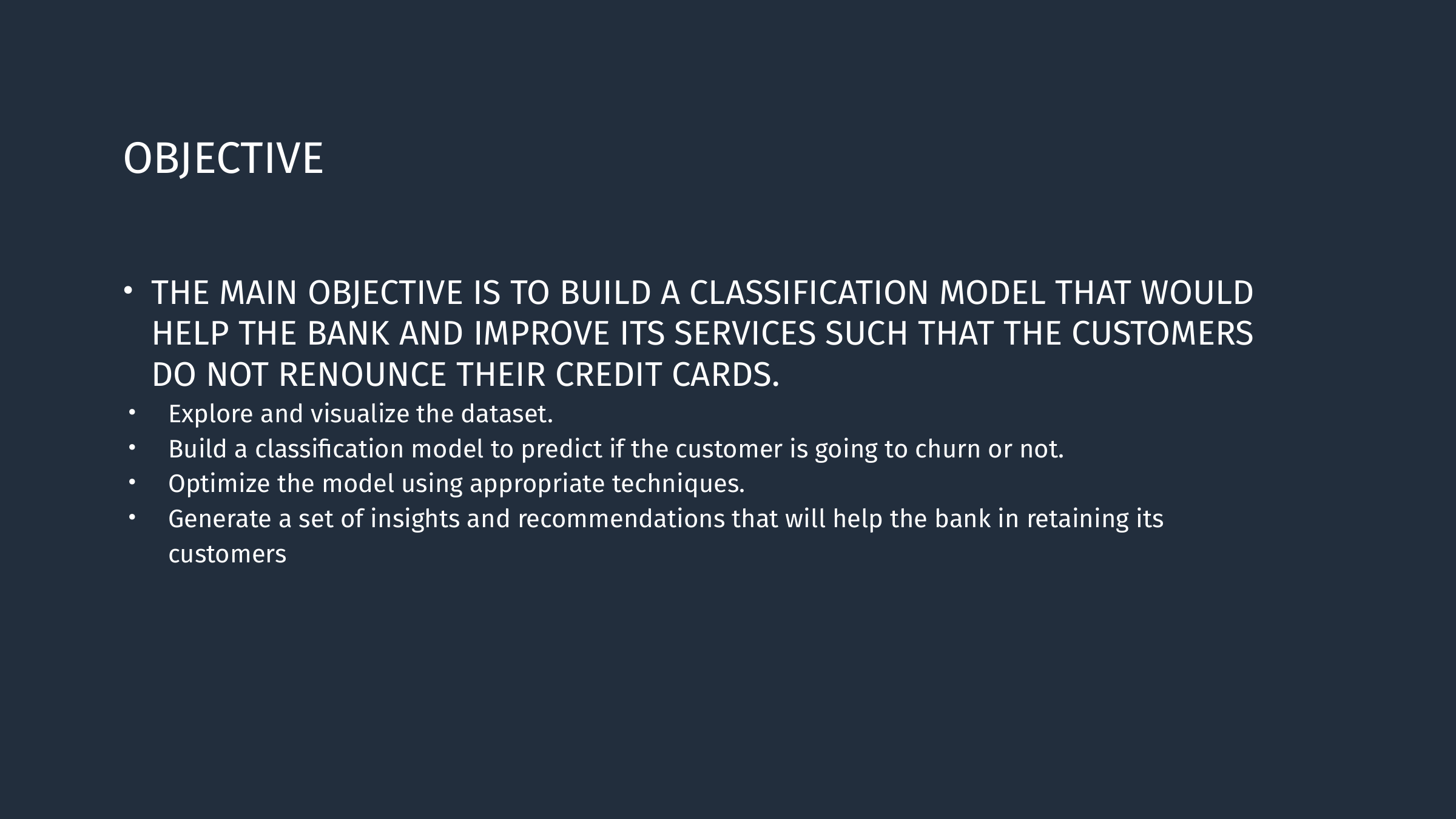

OBJECTIVE
The main objective is to build a classification model that would help the bank and improve its services such that the customers do not renounce their credit cards.
Explore and visualize the dataset.
Build a classification model to predict if the customer is going to churn or not.
Optimize the model using appropriate techniques.
Generate a set of insights and recommendations that will help the bank in retaining its customers